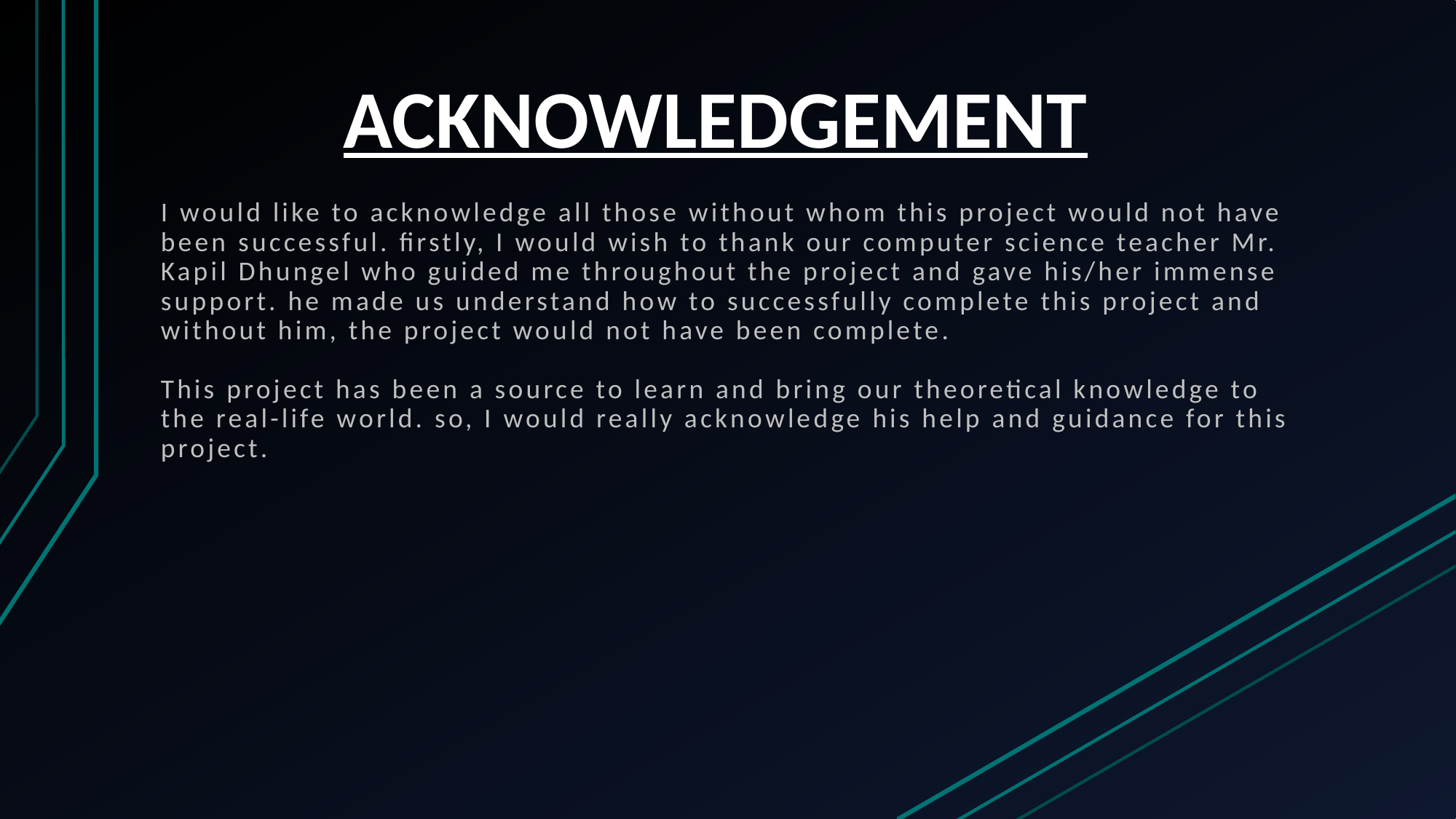

# ACKNOWLEDGEMENT
I would like to acknowledge all those without whom this project would not have been successful. firstly, I would wish to thank our computer science teacher Mr. Kapil Dhungel who guided me throughout the project and gave his/her immense support. he made us understand how to successfully complete this project and without him, the project would not have been complete.

This project has been a source to learn and bring our theoretical knowledge to the real-life world. so, I would really acknowledge his help and guidance for this project.